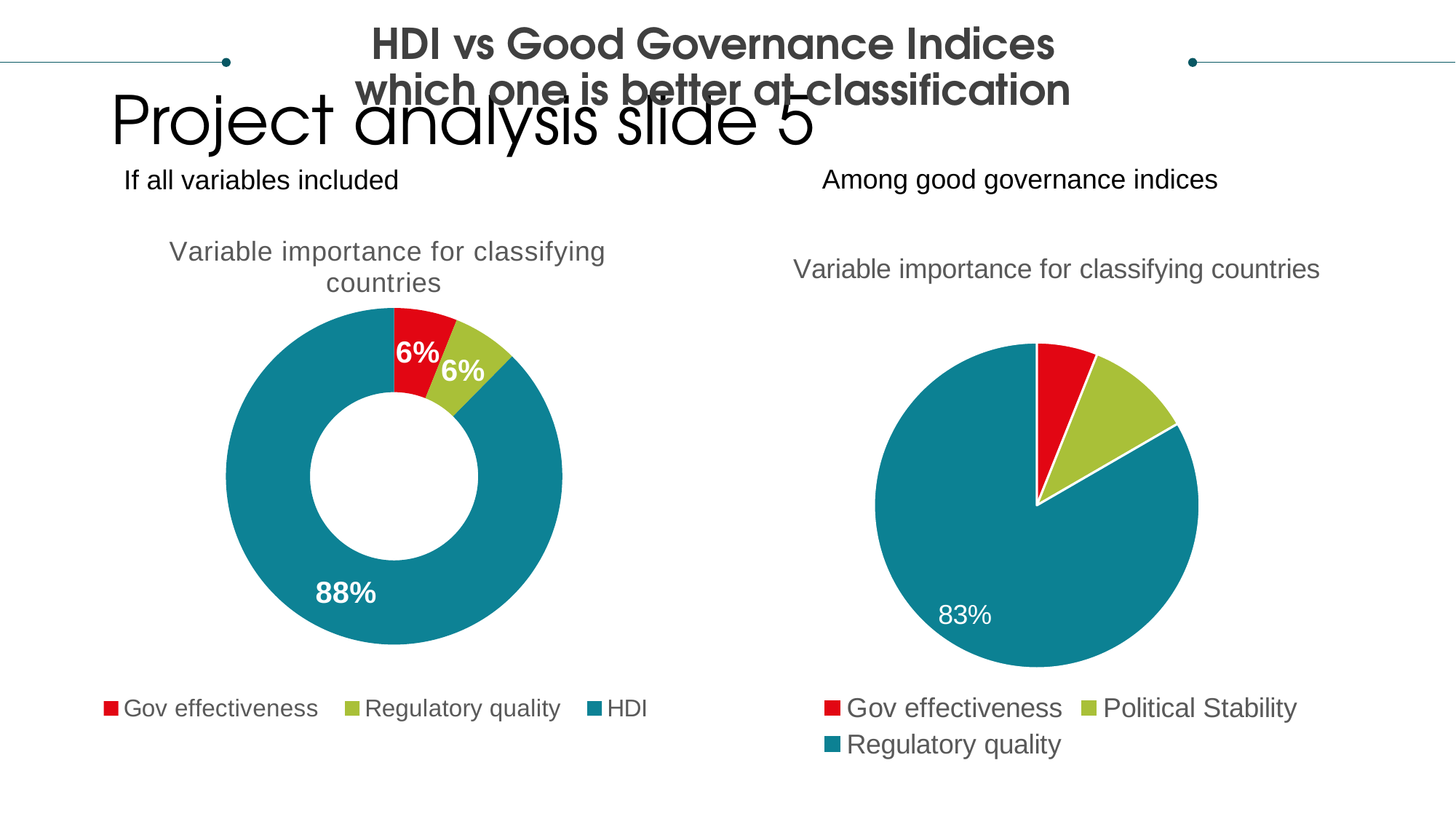

HDI vs Good Governance Indices
which one is better at classification
# Project analysis slide 5
Among good governance indices
If all variables included

### Chart: Variable importance for classifying countries

| Category |  |
|---|---|
| Gov effectiveness | 0.060737 |
| Regulatory quality | 0.063084 |
| HDI | 0.876178 |

### Chart: Variable importance for classifying countries

| Category |  |
|---|---|
| Gov effectiveness | 0.06062 |
| Political Stability | 0.105873 |
| Regulatory quality | 0.833507 |